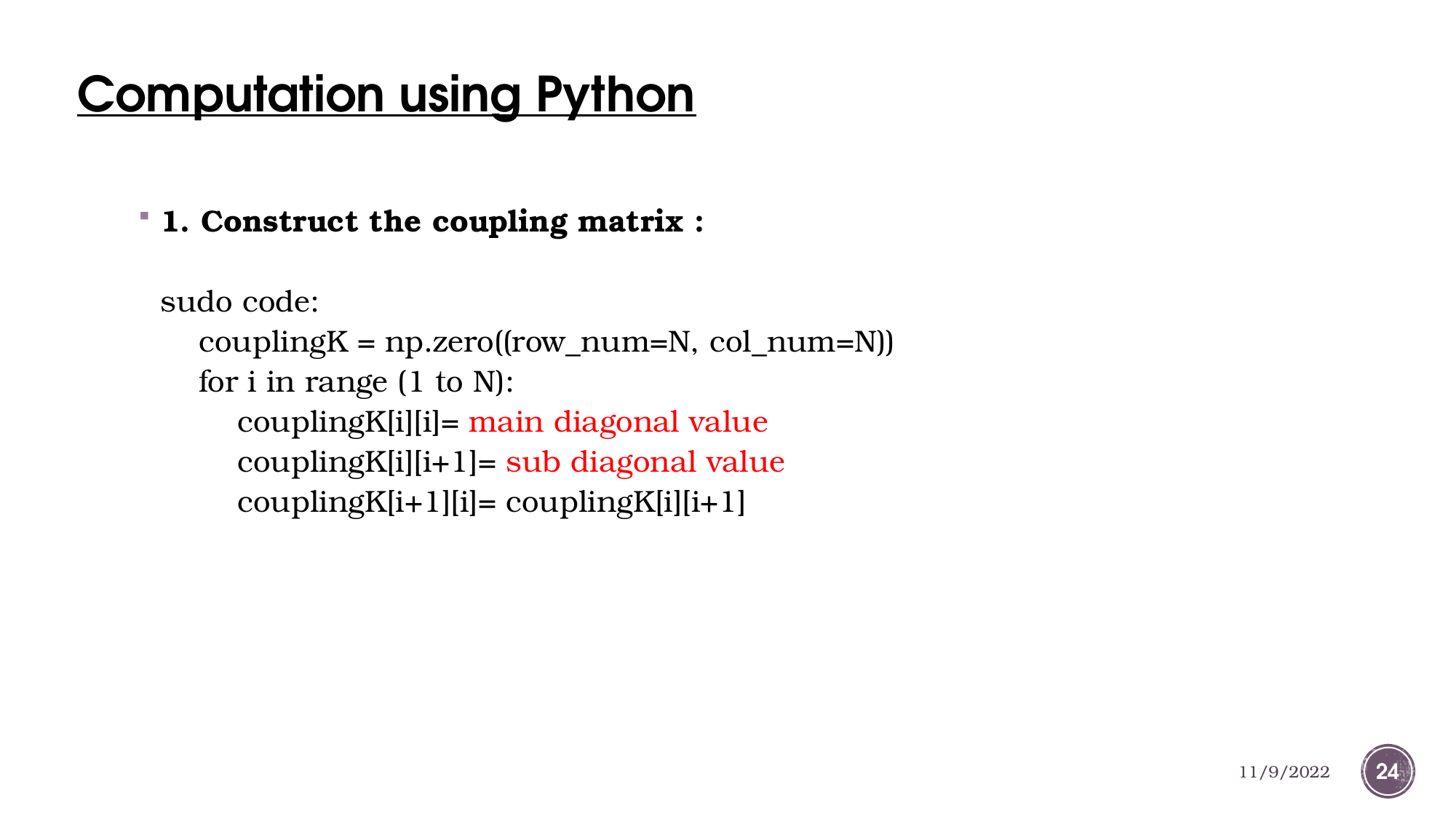

# Computation using Python
1. Construct the coupling matrix :
sudo code:
    couplingK = np.zero((row_num=N, col_num=N))
    for i in range (1 to N):
        couplingK[i][i]= main diagonal value
        couplingK[i][i+1]= sub diagonal value
        couplingK[i+1][i]= couplingK[i][i+1]
11/9/2022
24